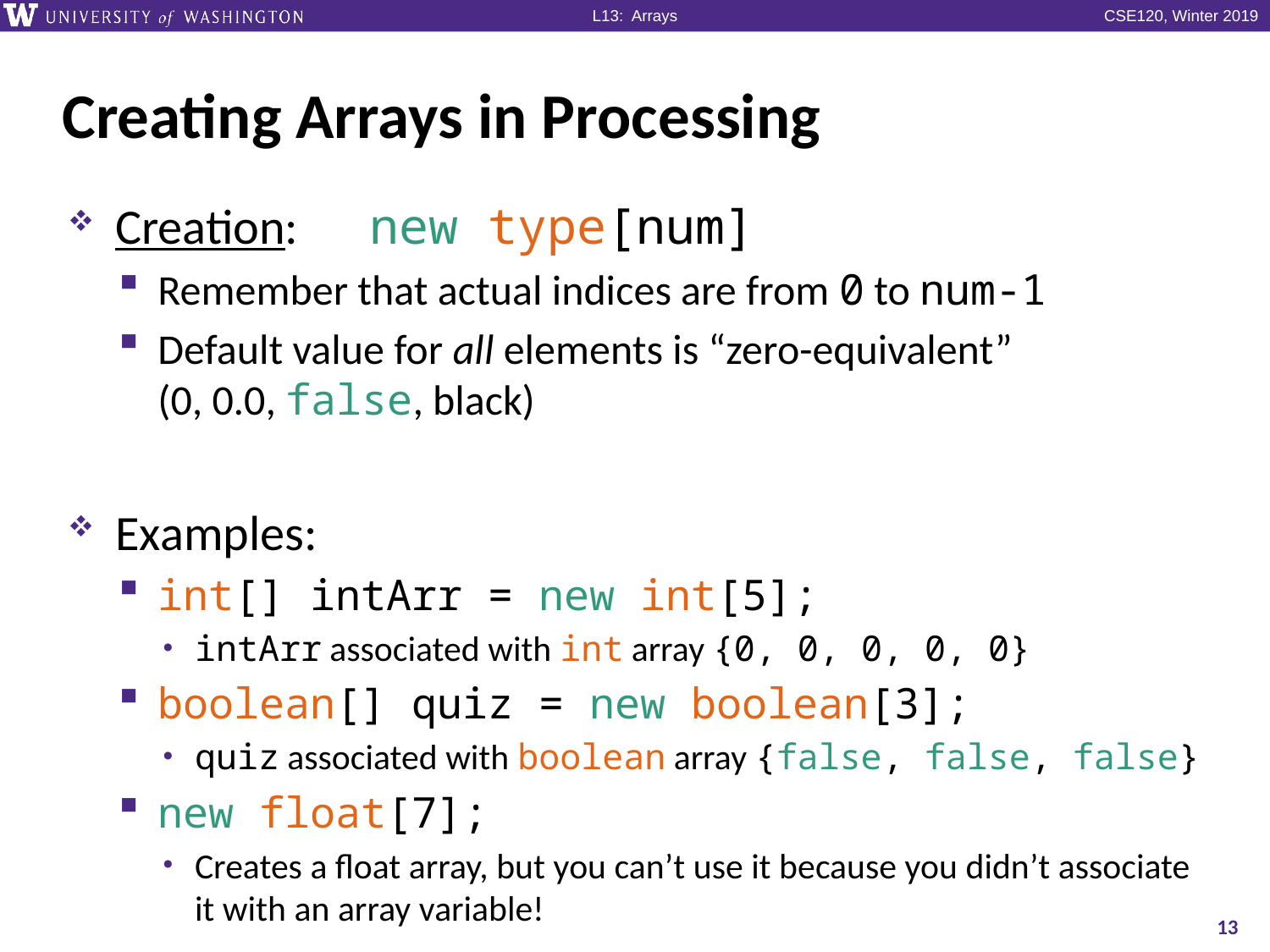

# Creating Arrays in Processing
Creation:  	new type[num]
Remember that actual indices are from 0 to num-1
Default value for all elements is “zero-equivalent”
(0, 0.0, false, black)

Examples:
int[] intArr = new int[5];
intArr associated with int array {0, 0, 0, 0, 0}
boolean[] quiz = new boolean[3];
quiz associated with boolean array {false, false, false}
new float[7];
Creates a float array, but you can’t use it because you didn’t associate it with an array variable!
13